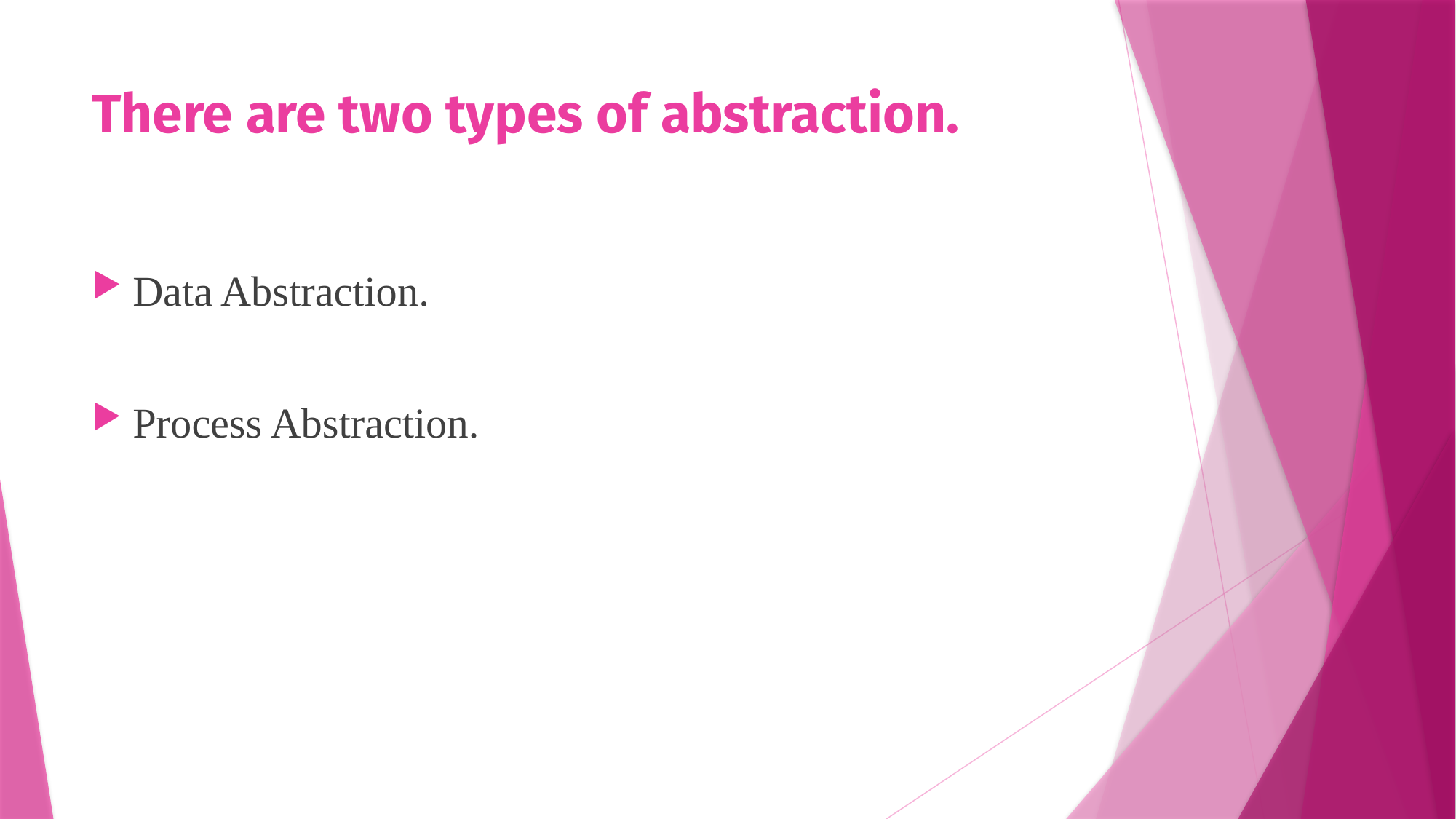

# There are two types of abstraction.
Data Abstraction.

Process Abstraction.